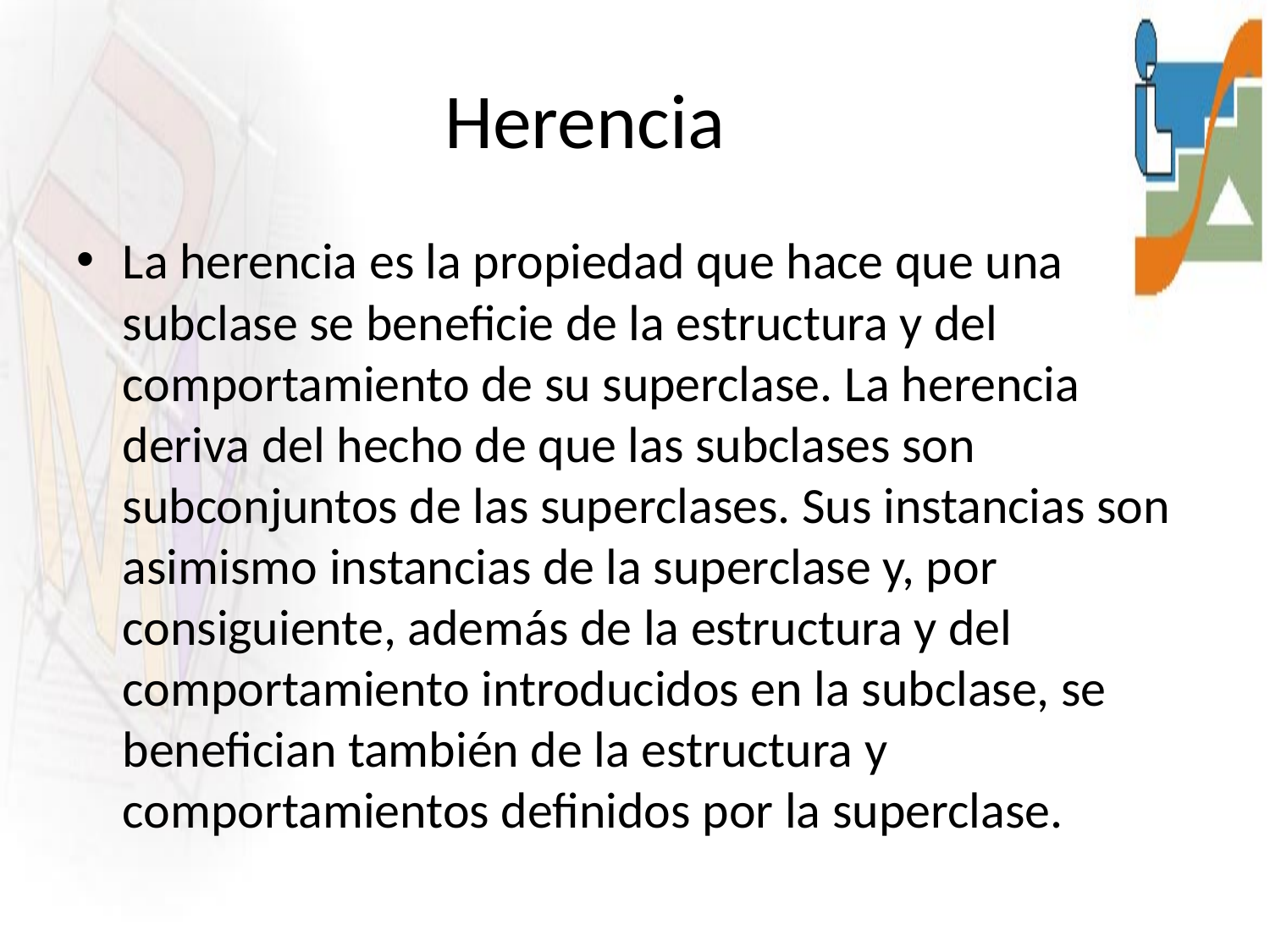

# Herencia
La herencia es la propiedad que hace que una subclase se beneficie de la estructura y del comportamiento de su superclase. La herencia deriva del hecho de que las subclases son subconjuntos de las superclases. Sus instancias son asimismo instancias de la superclase y, por consiguiente, además de la estructura y del comportamiento introducidos en la subclase, se benefician también de la estructura y comportamientos definidos por la superclase.